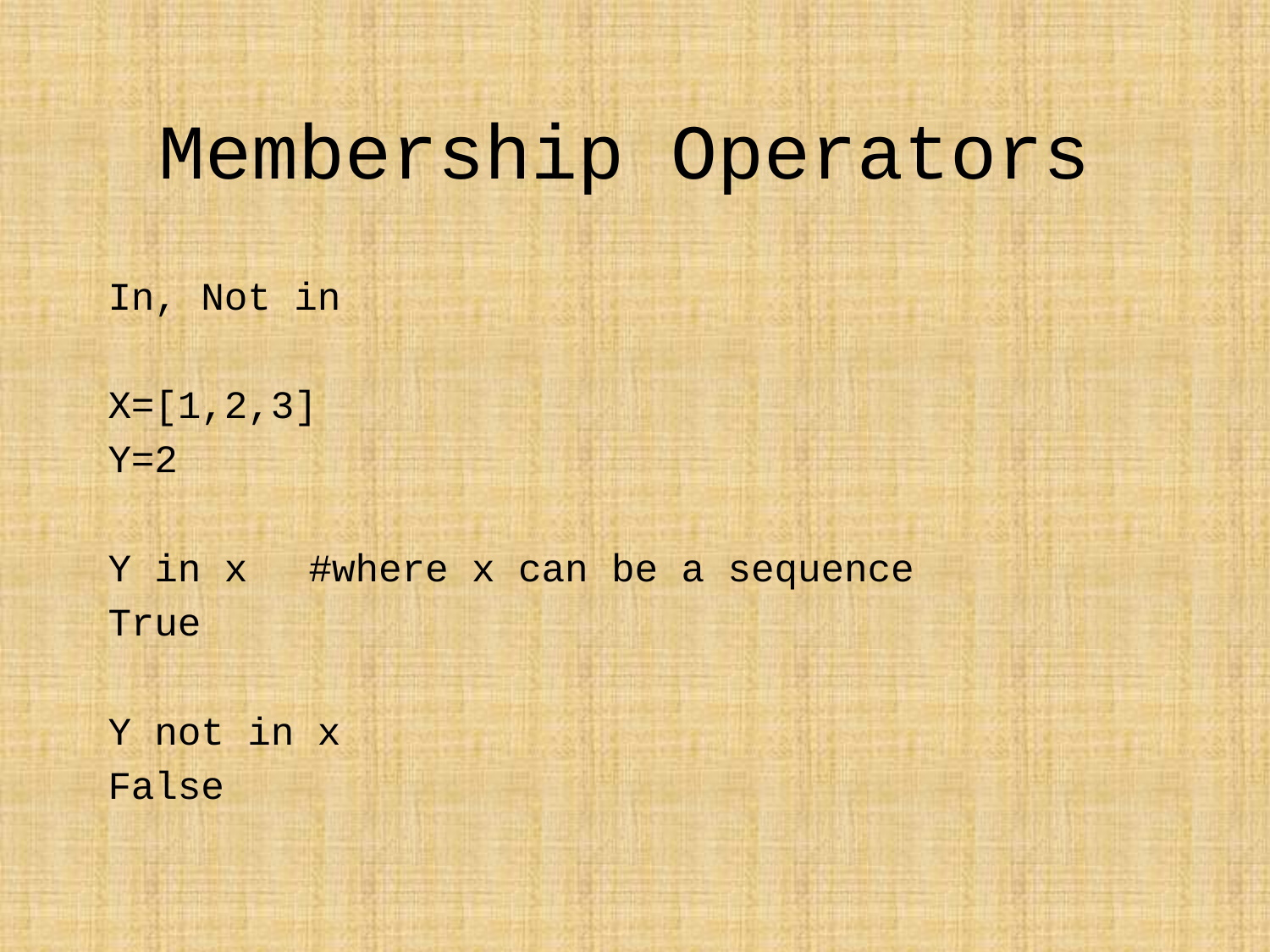

# Membership Operators
In, Not in

X=[1,2,3]
Y=2

Y in x	#where x can be a sequence
True

Y not in x
False